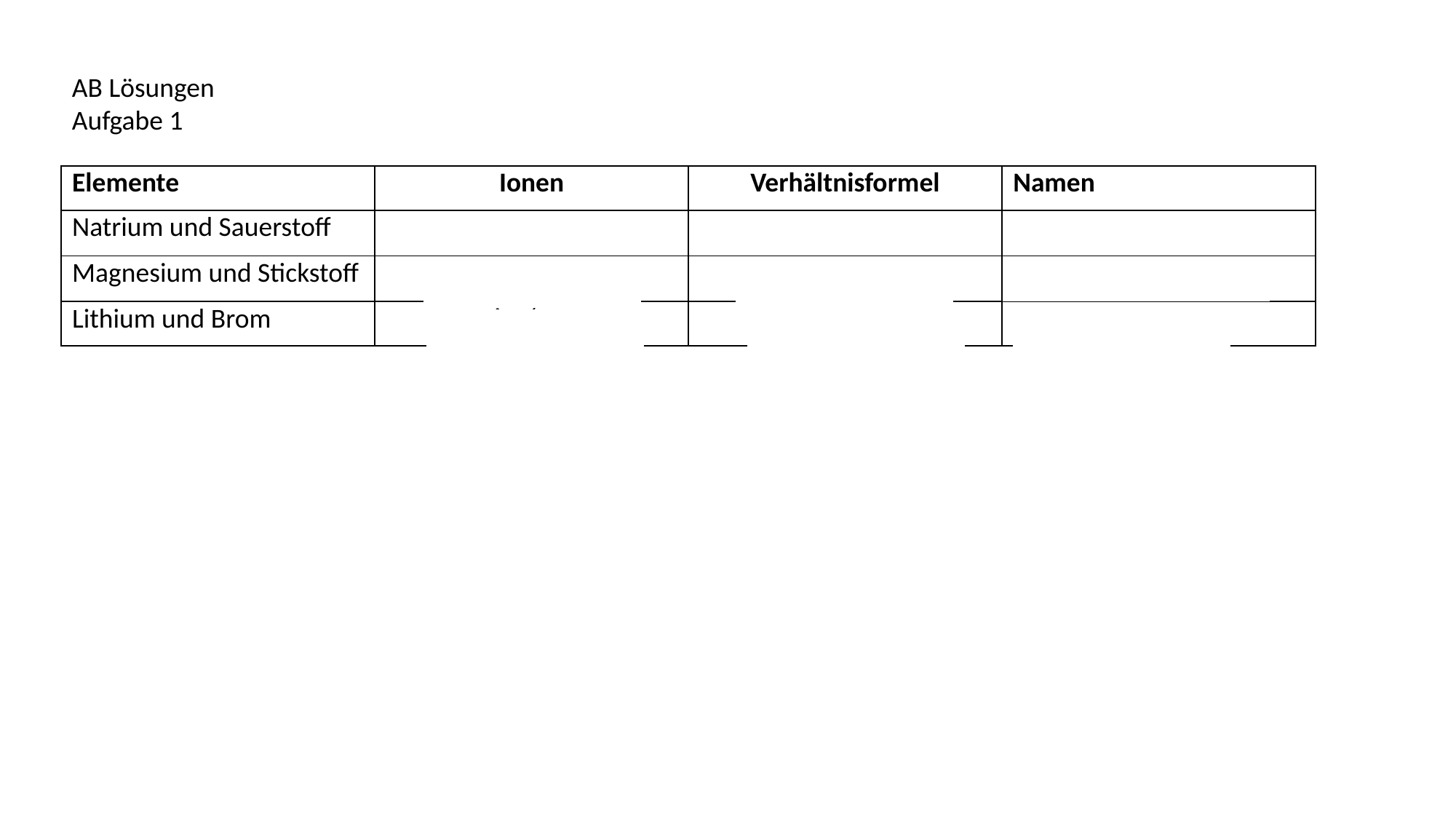

AB Lösungen
Aufgabe 1
| Elemente | Ionen | Verhältnisformel | Namen |
| --- | --- | --- | --- |
| Natrium und Sauerstoff | 2 Na+ / O2- | Na2O | Dinatriumoxid |
| Magnesium und Stickstoff | 3 Mg2+ / 2 N3- | Mg3N2 | Trimagnesiumdinitrid |
| Lithium und Brom | Li+ / Br- | LiBr | Lithiumbromid |